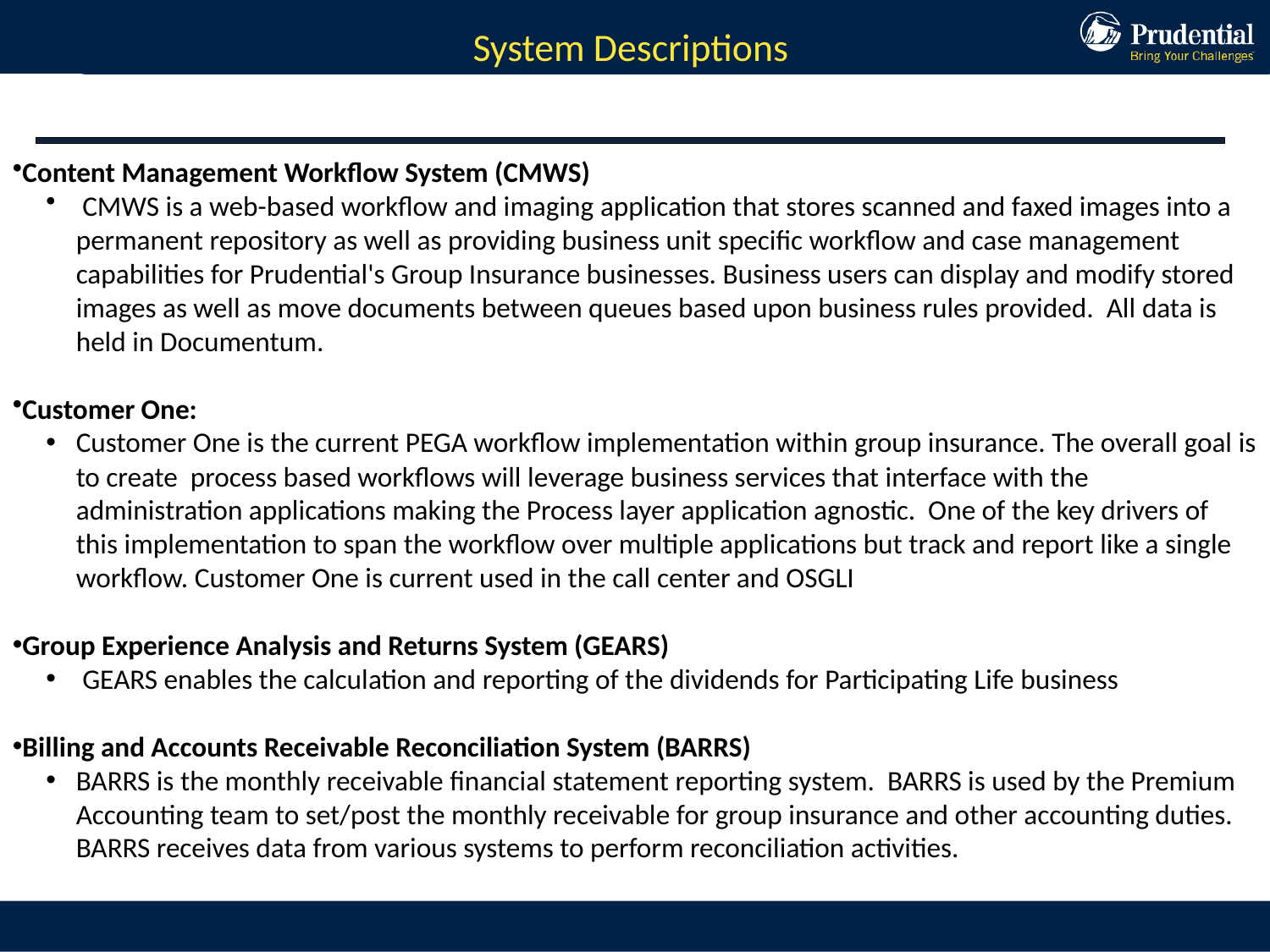

# System Descriptions
Content Management Workflow System (CMWS)
 CMWS is a web-based workflow and imaging application that stores scanned and faxed images into a permanent repository as well as providing business unit specific workflow and case management capabilities for Prudential's Group Insurance businesses. Business users can display and modify stored images as well as move documents between queues based upon business rules provided.  All data is held in Documentum.

Customer One:
Customer One is the current PEGA workflow implementation within group insurance. The overall goal is to create  process based workflows will leverage business services that interface with the administration applications making the Process layer application agnostic.  One of the key drivers of this implementation to span the workflow over multiple applications but track and report like a single workflow. Customer One is current used in the call center and OSGLI

Group Experience Analysis and Returns System (GEARS)
 GEARS enables the calculation and reporting of the dividends for Participating Life business

Billing and Accounts Receivable Reconciliation System (BARRS)
BARRS is the monthly receivable financial statement reporting system.  BARRS is used by the Premium Accounting team to set/post the monthly receivable for group insurance and other accounting duties. BARRS receives data from various systems to perform reconciliation activities.